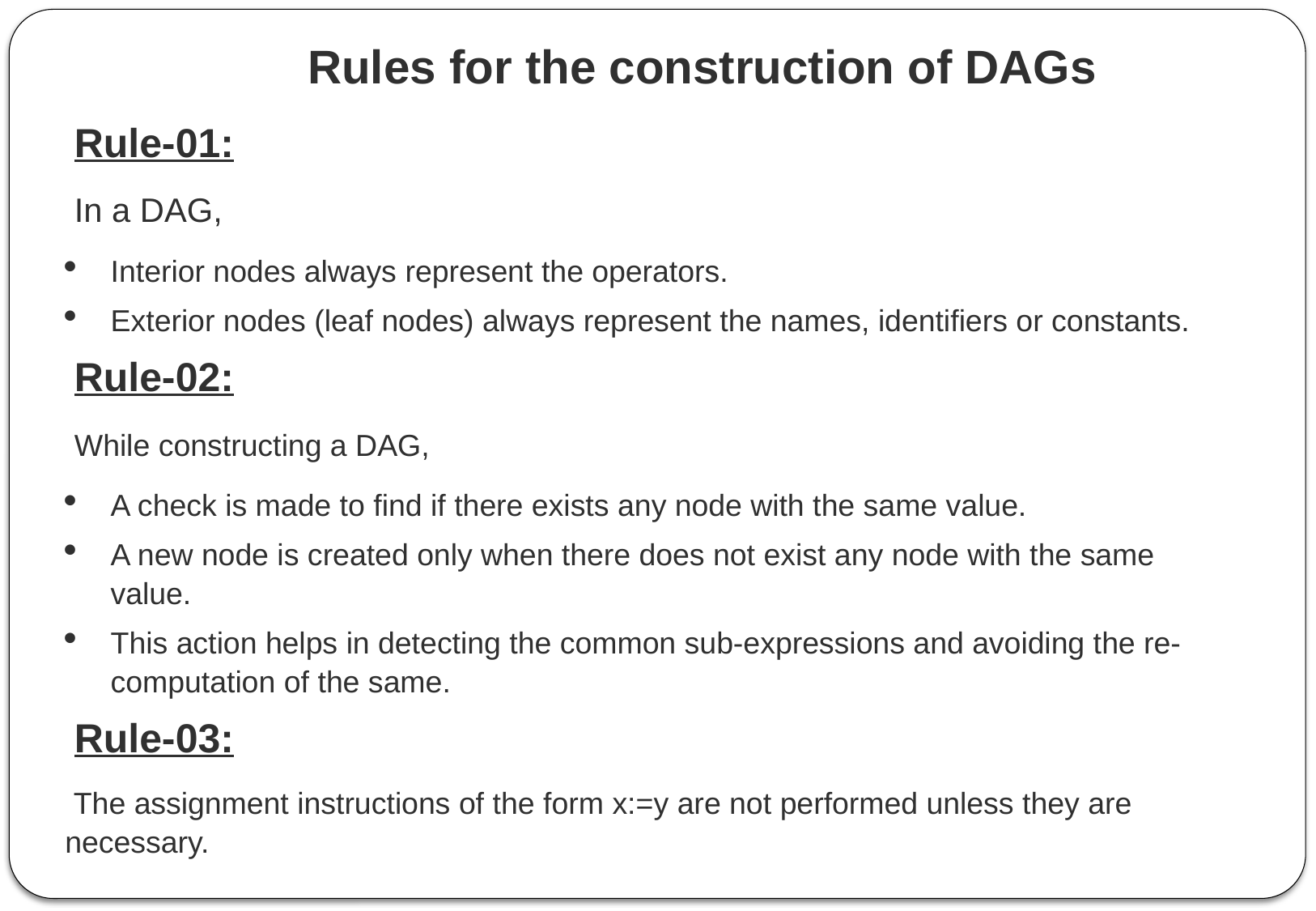

Rules for the construction of DAGs
 Rule-01:
 In a DAG,
Interior nodes always represent the operators.
Exterior nodes (leaf nodes) always represent the names, identifiers or constants.
 Rule-02:
 While constructing a DAG,
A check is made to find if there exists any node with the same value.
A new node is created only when there does not exist any node with the same value.
This action helps in detecting the common sub-expressions and avoiding the re-computation of the same.
 Rule-03:
 The assignment instructions of the form x:=y are not performed unless they are necessary.